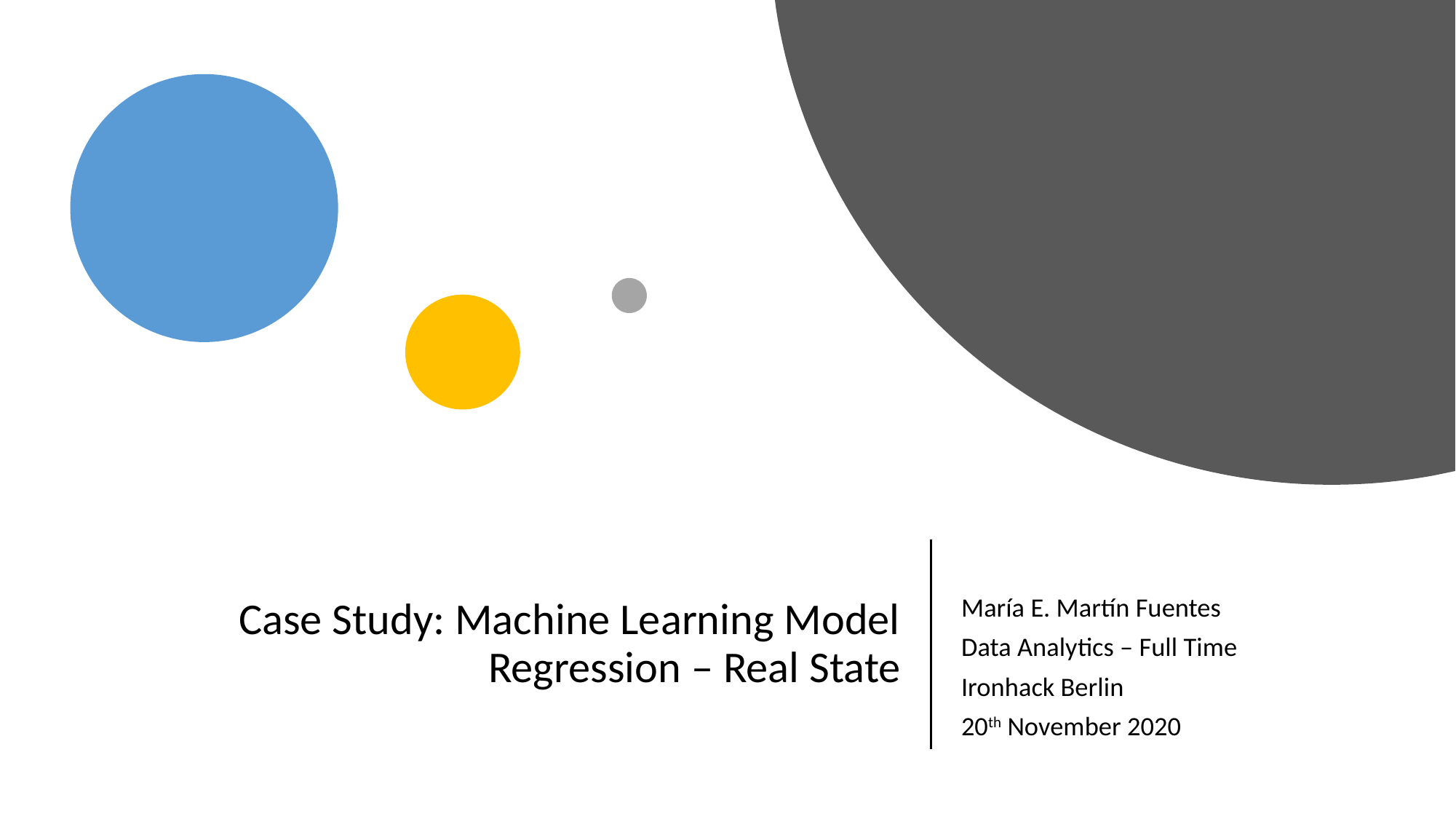

# Case Study: Machine Learning Model Regression – Real State
María E. Martín Fuentes
Data Analytics – Full Time
Ironhack Berlin
20th November 2020